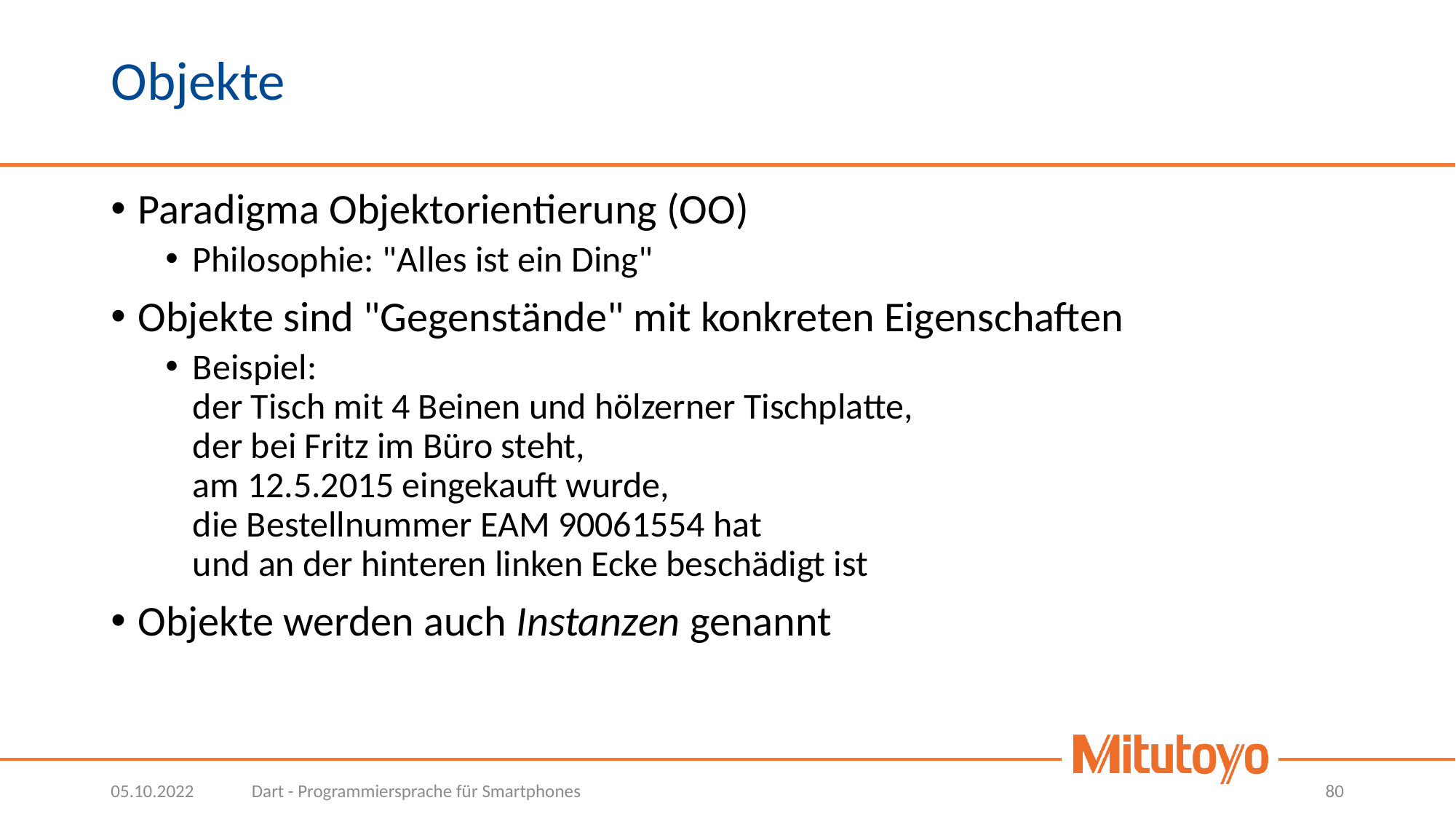

# Objekte
Paradigma Objektorientierung (OO)
Philosophie: "Alles ist ein Ding"
Objekte sind "Gegenstände" mit konkreten Eigenschaften
Beispiel:
der Tisch mit 4 Beinen und hölzerner Tischplatte,
der bei Fritz im Büro steht,
am 12.5.2015 eingekauft wurde,
die Bestellnummer EAM 90061554 hat
und an der hinteren linken Ecke beschädigt ist
Objekte werden auch Instanzen genannt
05.10.2022
Dart - Programmiersprache für Smartphones
80